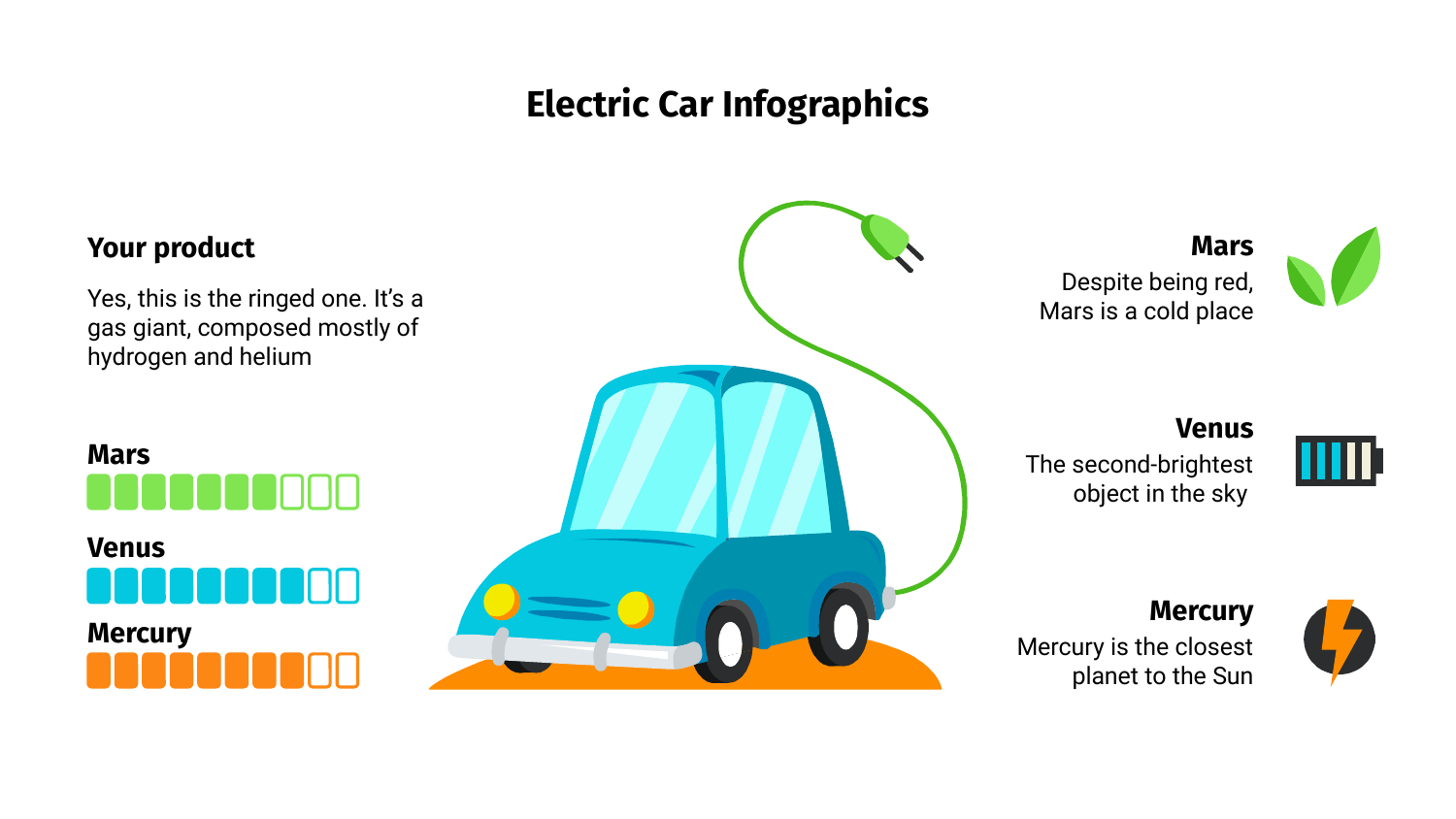

# Electric Car Infographics

Mars
Your product
Despite being red, Mars is a cold place
Yes, this is the ringed one. It’s a gas giant, composed mostly of hydrogen and helium
Venus
Mars

The second-brightest object in the sky

Venus

Mercury

Mercury
Mercury is the closest planet to the Sun